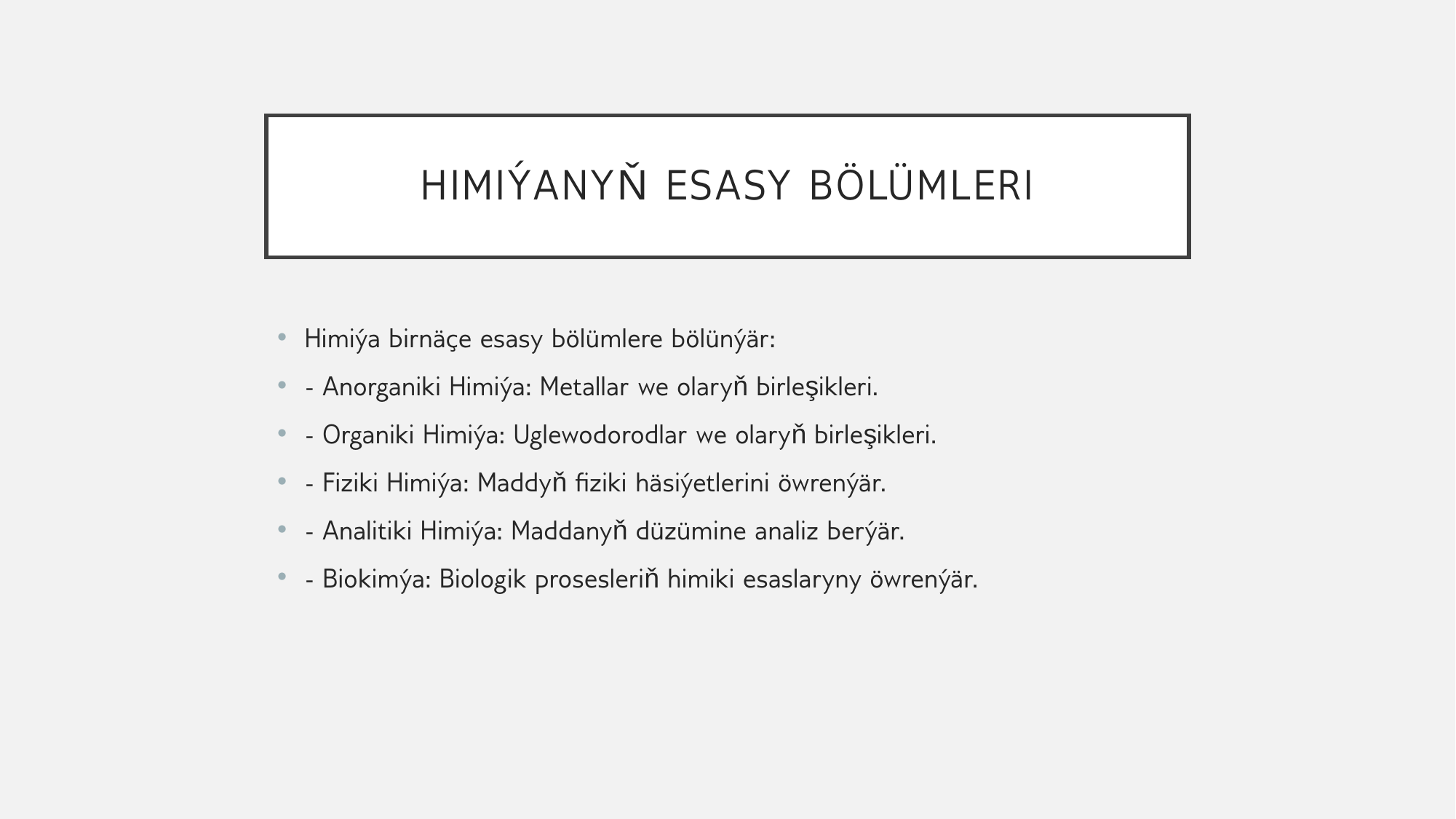

# Himiýanyň Esasy Bölümleri
Himiýa birnäçe esasy bölümlere bölünýär:
- Anorganiki Himiýa: Metallar we olaryň birleşikleri.
- Organiki Himiýa: Uglewodorodlar we olaryň birleşikleri.
- Fiziki Himiýa: Maddyň fiziki häsiýetlerini öwrenýär.
- Analitiki Himiýa: Maddanyň düzümine analiz berýär.
- Biokimýa: Biologik prosesleriň himiki esaslaryny öwrenýär.